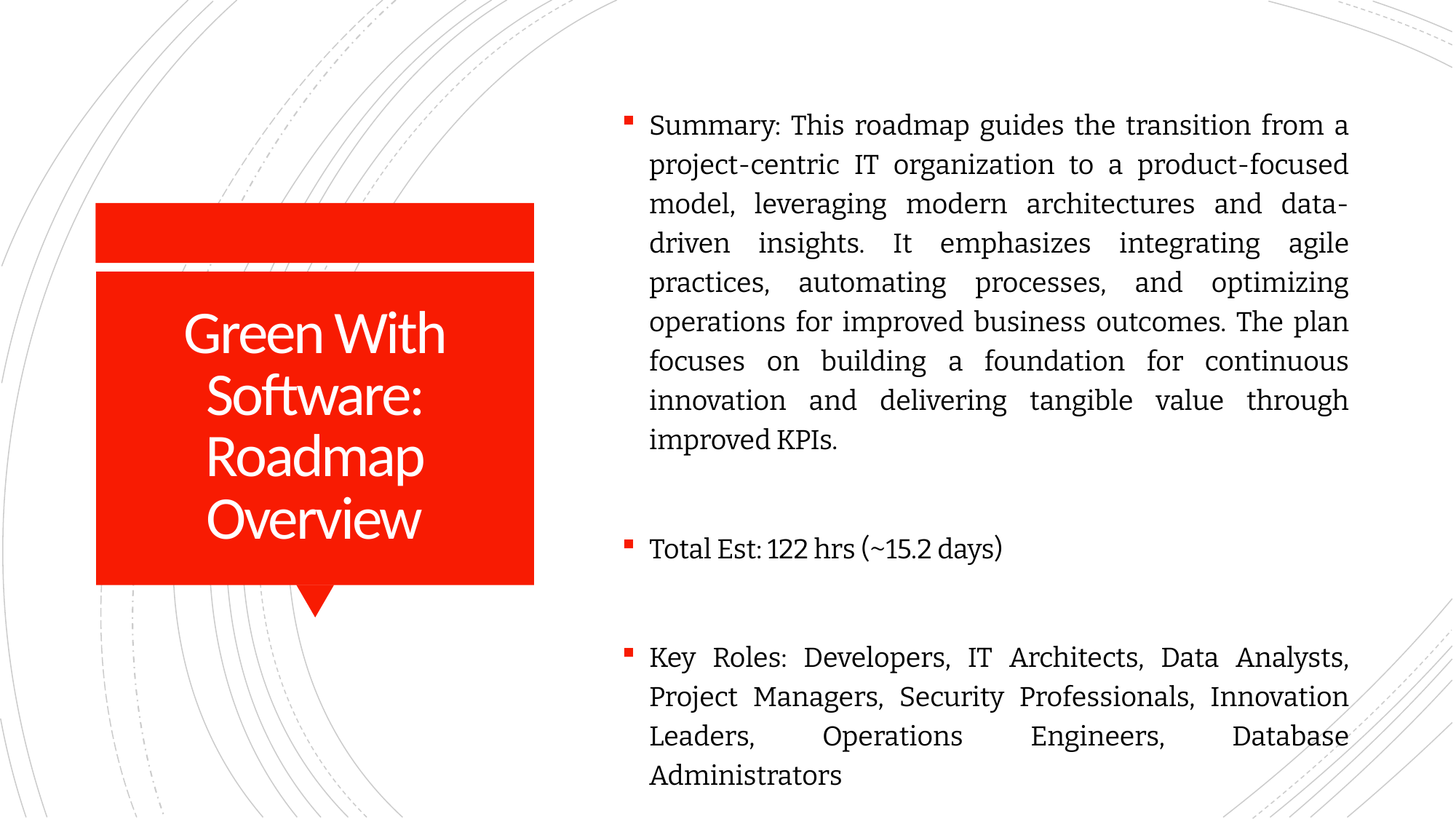

Summary: This roadmap guides the transition from a project-centric IT organization to a product-focused model, leveraging modern architectures and data-driven insights. It emphasizes integrating agile practices, automating processes, and optimizing operations for improved business outcomes. The plan focuses on building a foundation for continuous innovation and delivering tangible value through improved KPIs.

Total Est: 122 hrs (~15.2 days)

Key Roles: Developers, IT Architects, Data Analysts, Project Managers, Security Professionals, Innovation Leaders, Operations Engineers, Database Administrators
# Green With Software: Roadmap Overview